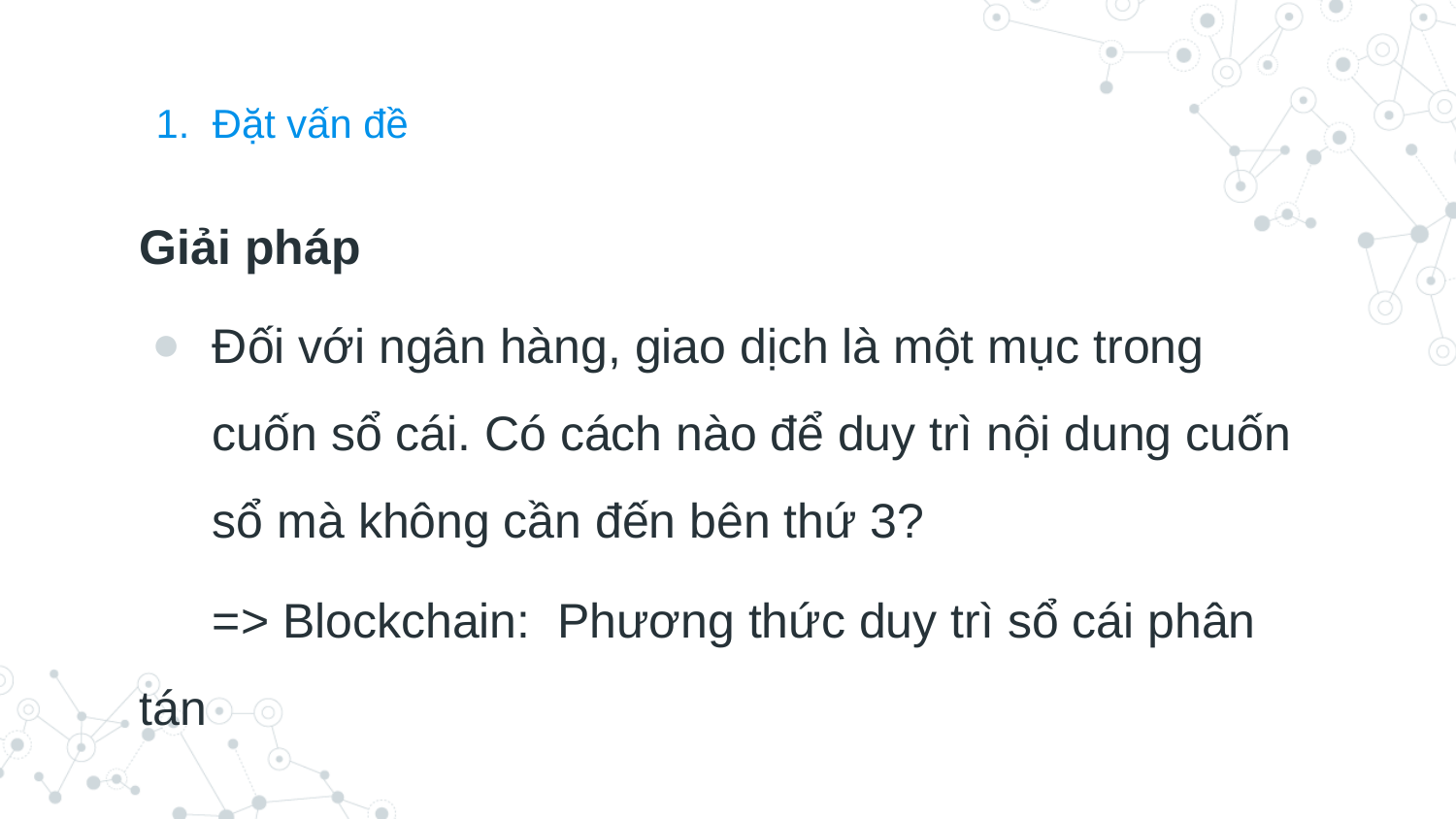

# Đặt vấn đề
Giải pháp
Đối với ngân hàng, giao dịch là một mục trong cuốn sổ cái. Có cách nào để duy trì nội dung cuốn sổ mà không cần đến bên thứ 3?
=> Blockchain:  Phương thức duy trì sổ cái phân tán